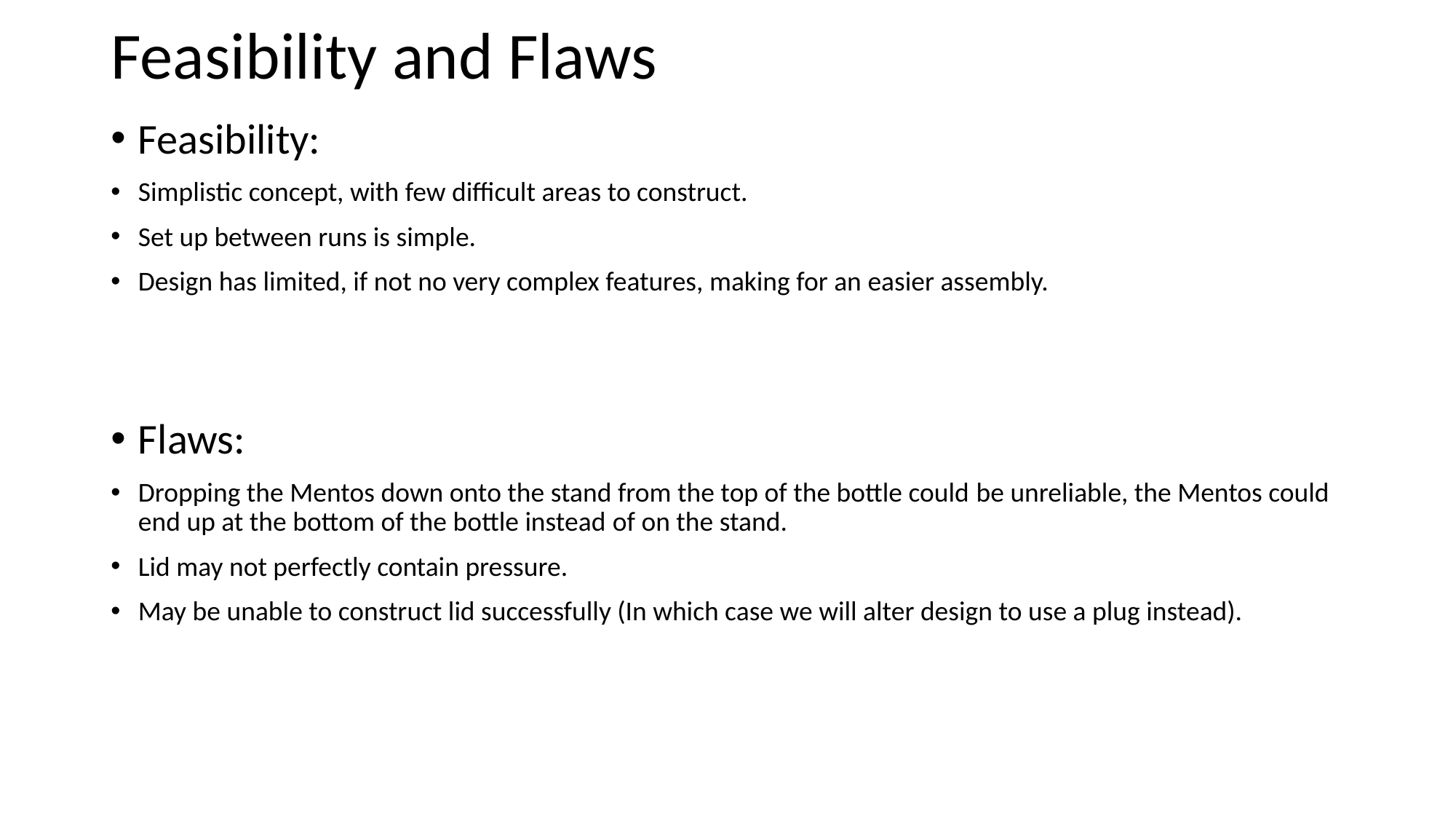

# Feasibility and Flaws
Feasibility:
Simplistic concept, with few difficult areas to construct.
Set up between runs is simple.
Design has limited, if not no very complex features, making for an easier assembly.

Flaws:
Dropping the Mentos down onto the stand from the top of the bottle could be unreliable, the Mentos could end up at the bottom of the bottle instead of on the stand.
Lid may not perfectly contain pressure.
May be unable to construct lid successfully (In which case we will alter design to use a plug instead).